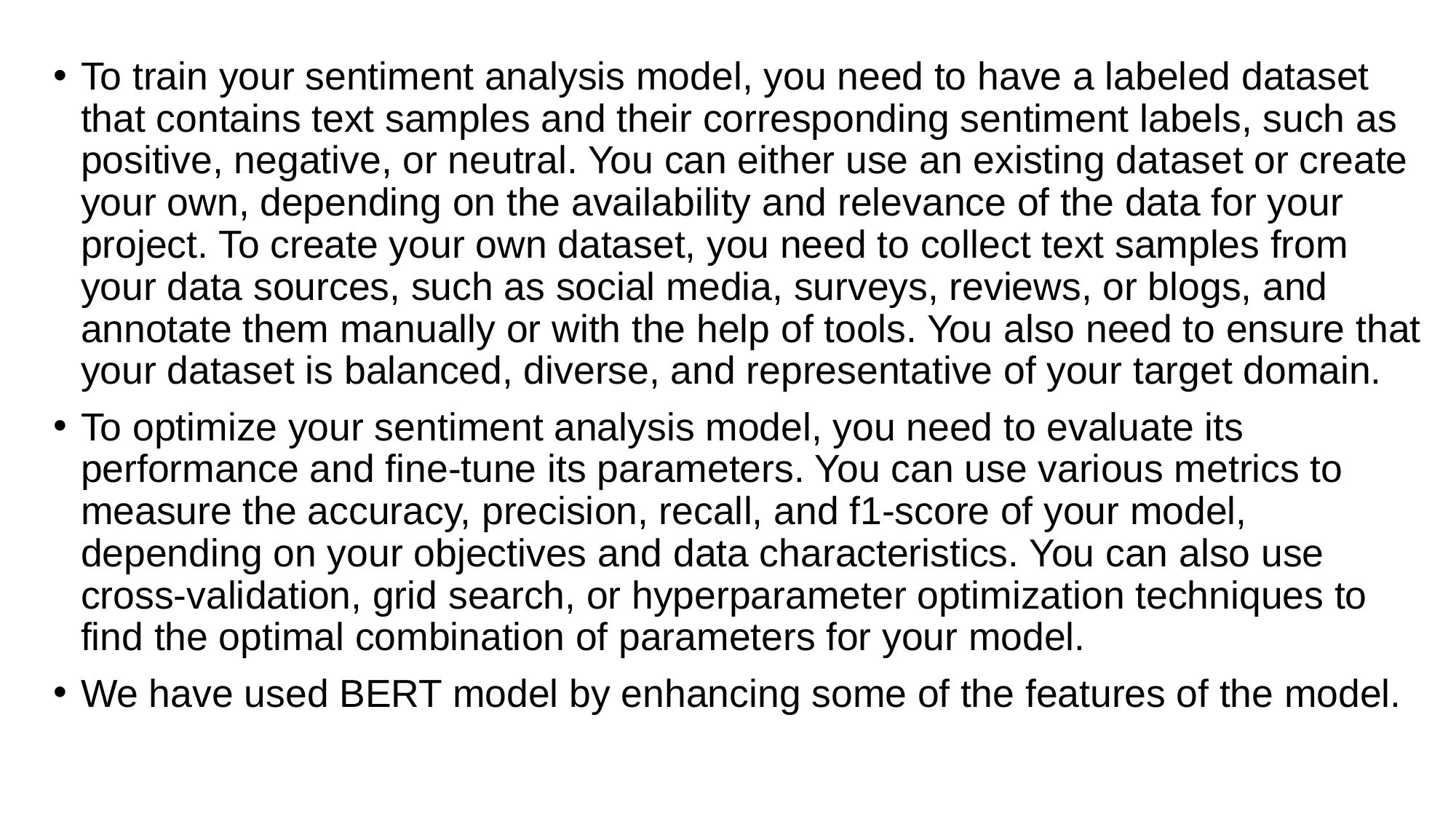

To train your sentiment analysis model, you need to have a labeled dataset that contains text samples and their corresponding sentiment labels, such as positive, negative, or neutral. You can either use an existing dataset or create your own, depending on the availability and relevance of the data for your project. To create your own dataset, you need to collect text samples from your data sources, such as social media, surveys, reviews, or blogs, and annotate them manually or with the help of tools. You also need to ensure that your dataset is balanced, diverse, and representative of your target domain.
To optimize your sentiment analysis model, you need to evaluate its performance and fine-tune its parameters. You can use various metrics to measure the accuracy, precision, recall, and f1-score of your model, depending on your objectives and data characteristics. You can also use cross-validation, grid search, or hyperparameter optimization techniques to find the optimal combination of parameters for your model.
We have used BERT model by enhancing some of the features of the model.